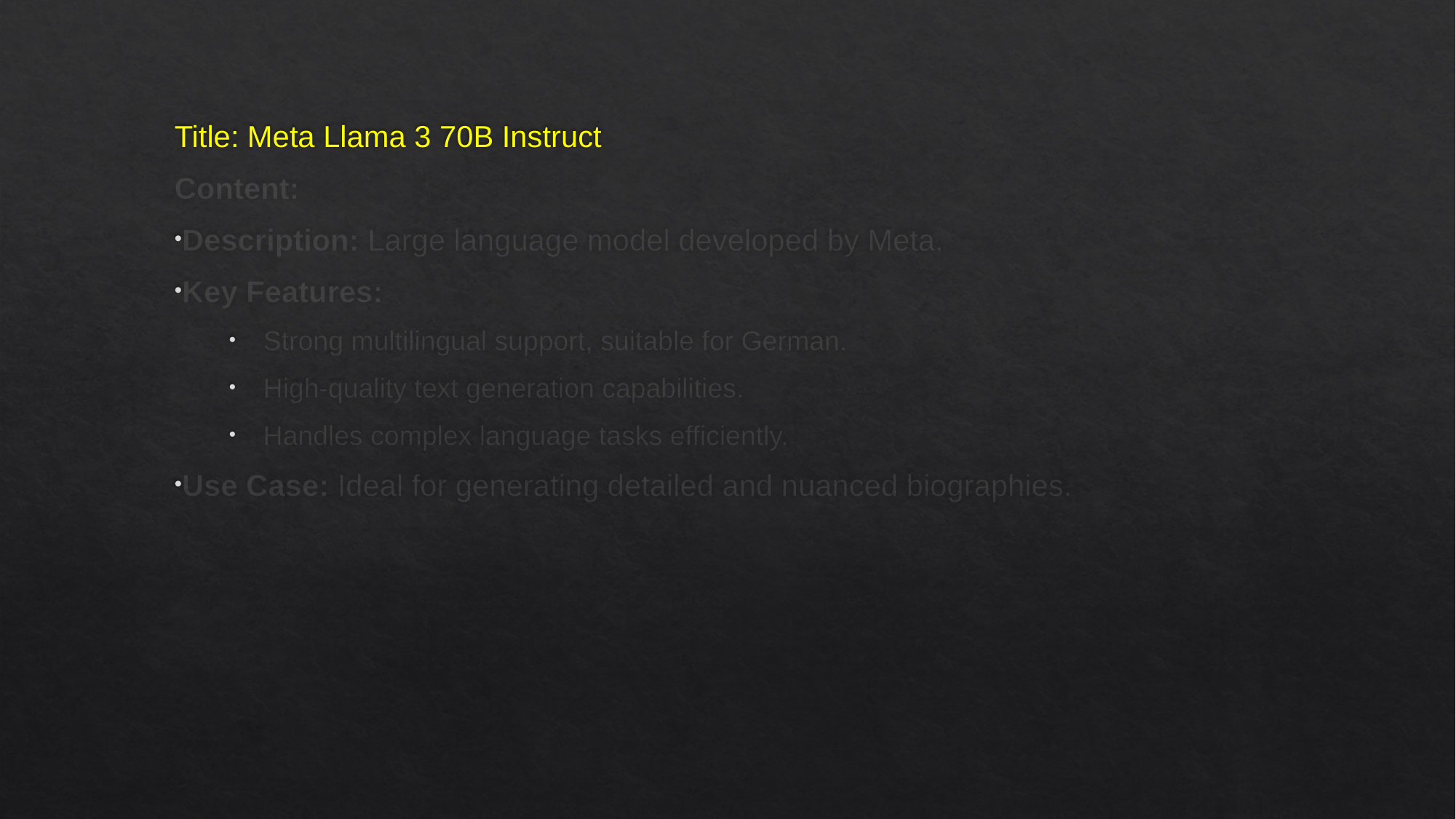

#
Title: Meta Llama 3 70B Instruct
Content:
Description: Large language model developed by Meta.
Key Features:
Strong multilingual support, suitable for German.
High-quality text generation capabilities.
Handles complex language tasks efficiently.
Use Case: Ideal for generating detailed and nuanced biographies.